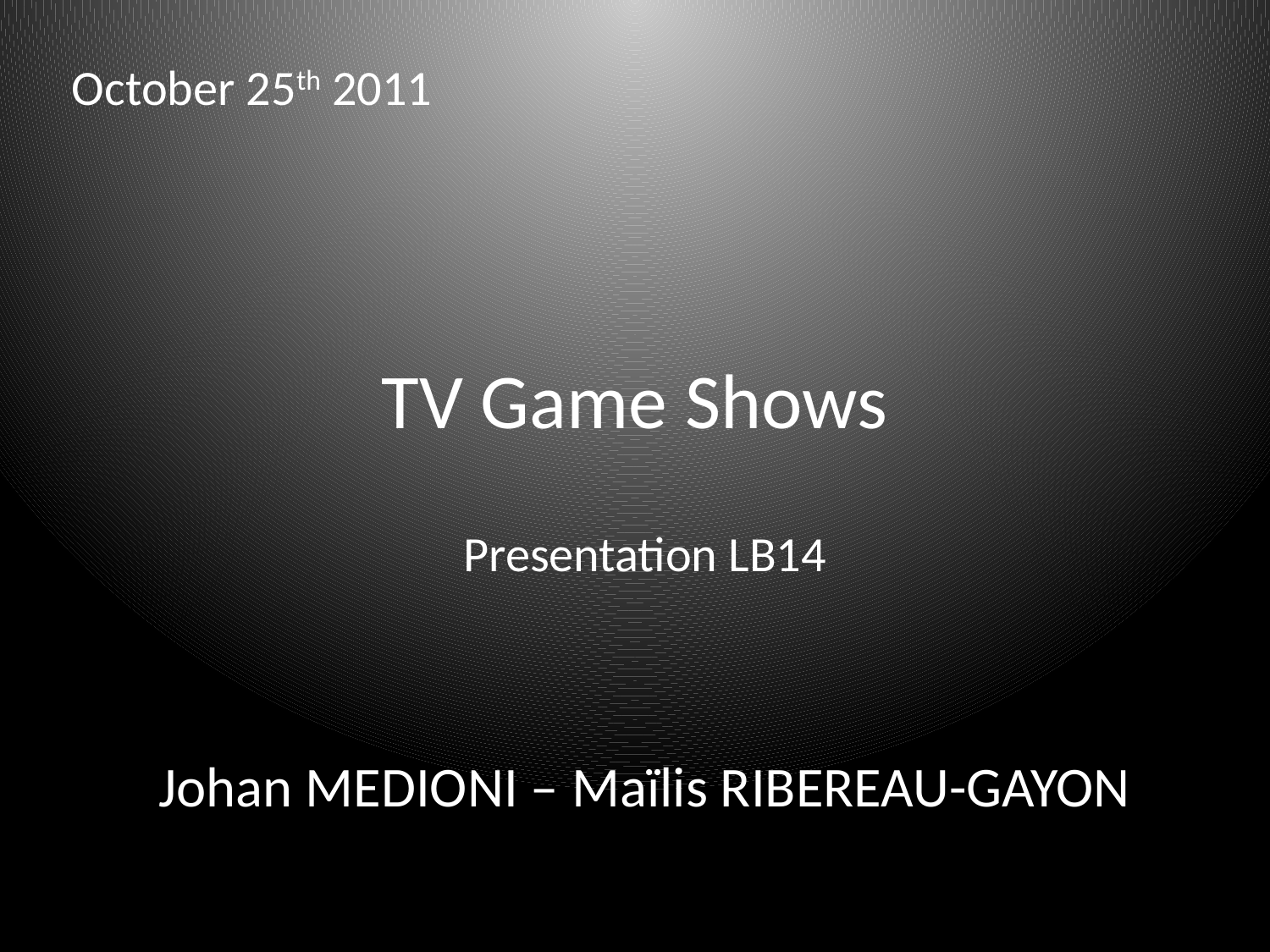

October 25th 2011
# TV Game Shows
Presentation LB14

Johan MEDIONI – Maïlis RIBEREAU-GAYON